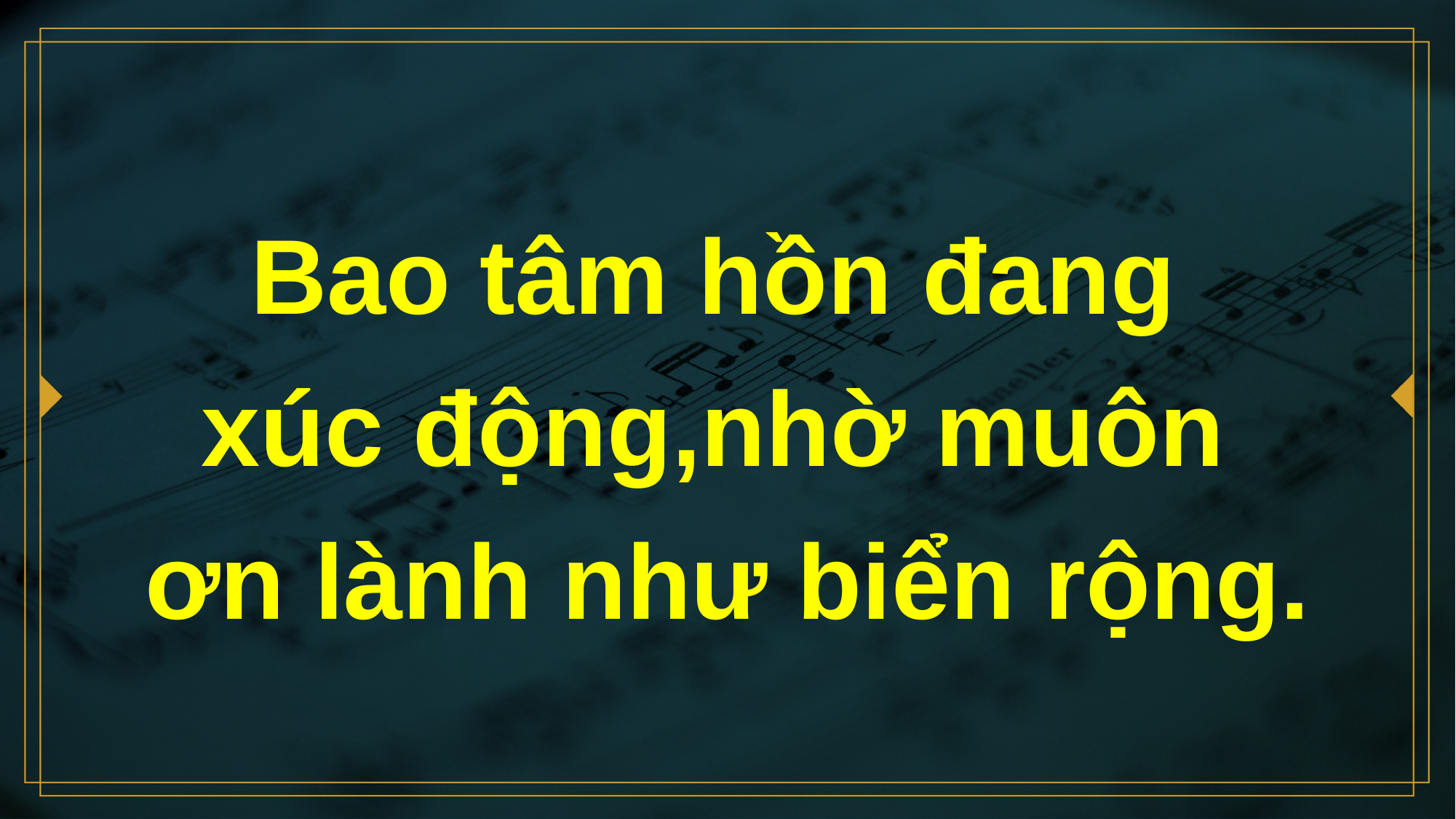

# Bao tâm hồn đang xúc động,nhờ muôn ơn lành như biển rộng.